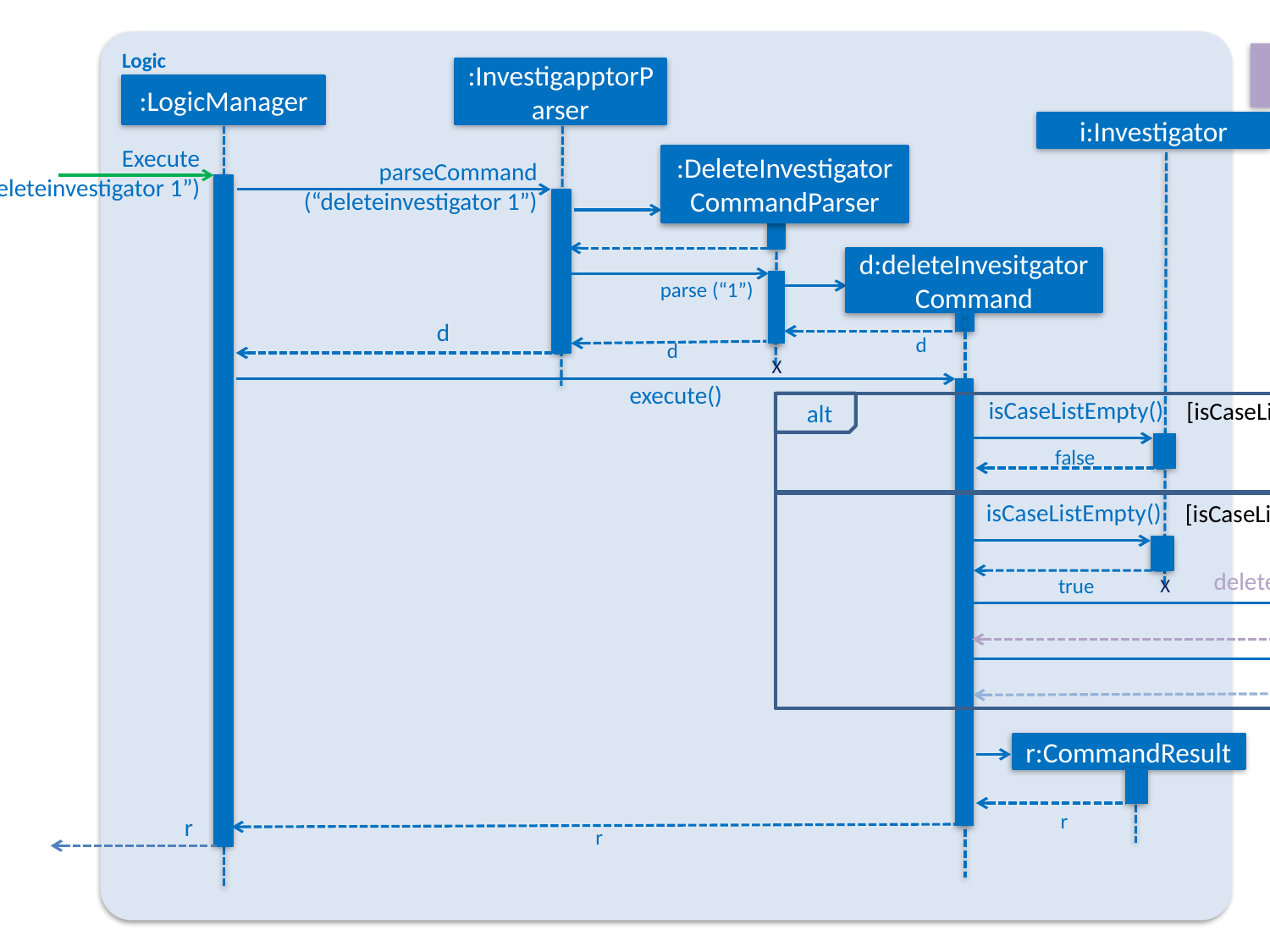

Logic
:Model
:EventsCenter
:InvestigapptorParser
:LogicManager
i:Investigator
Execute
(“deleteinvestigator 1”)
:DeleteInvestigatorCommandParser
parseCommand
(“deleteinvestigator 1”)

d:deleteInvesitgatorCommand

parse (“1”)

d
d
d
X

execute()

isCaseListEmpty()
[isCaseListEmpty:false]
alt

false

isCaseListEmpty()
[isCaseListEmpty:true]

deletePerson(i)
X
true

new SwabTabEvent(0)

r:CommandResult

r
r
r